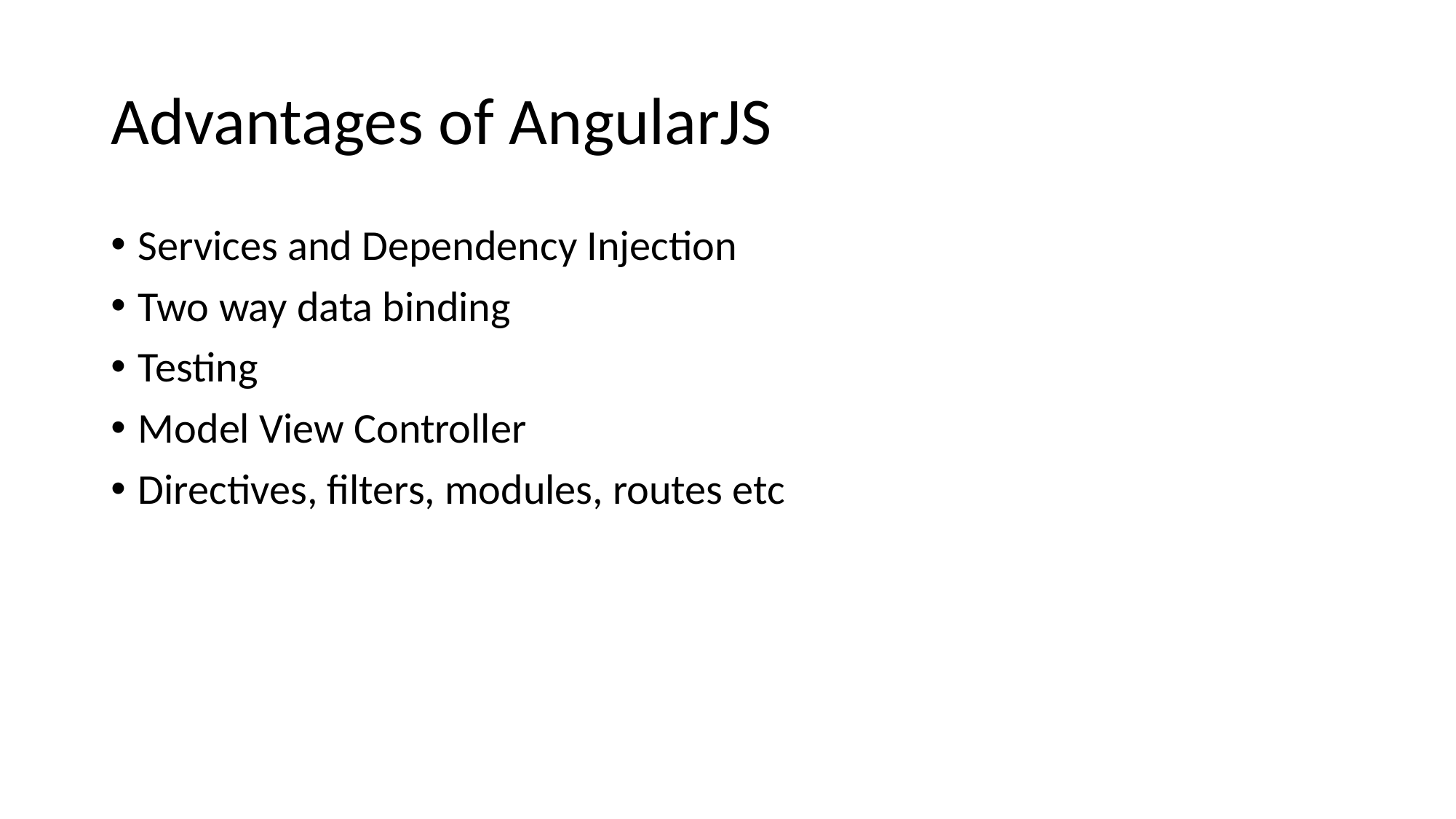

# Advantages of AngularJS
Services and Dependency Injection
Two way data binding
Testing
Model View Controller
Directives, filters, modules, routes etc